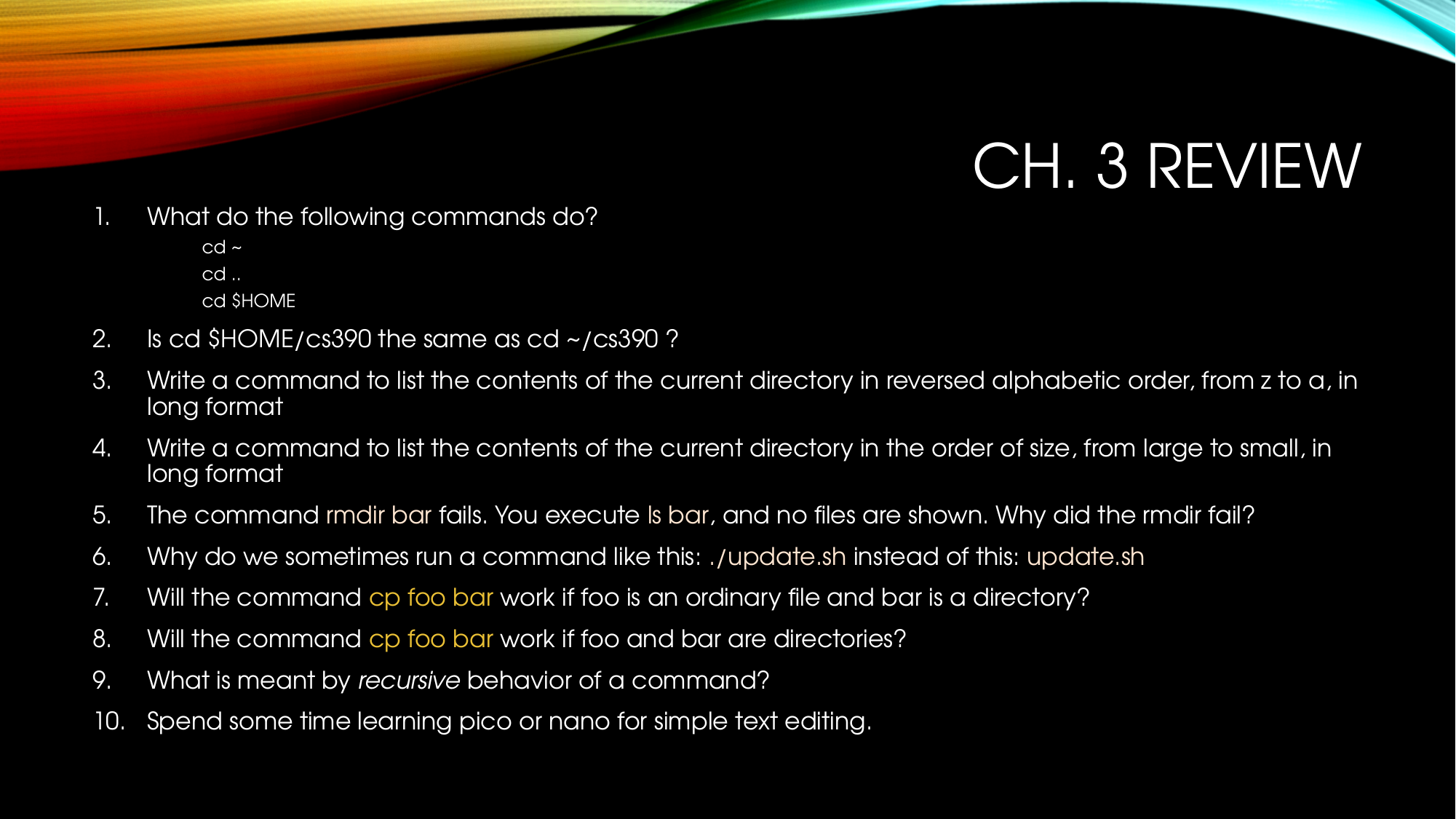

# Ch. 3 Review
What do the following commands do?
cd ~
cd ..
cd $HOME
Is cd $HOME/cs390 the same as cd ~/cs390 ?
Write a command to list the contents of the current directory in reversed alphabetic order, from z to a, in long format
Write a command to list the contents of the current directory in the order of size, from large to small, in long format
The command rmdir bar fails. You execute ls bar, and no files are shown. Why did the rmdir fail?
Why do we sometimes run a command like this: ./update.sh instead of this: update.sh
Will the command cp foo bar work if foo is an ordinary file and bar is a directory?
Will the command cp foo bar work if foo and bar are directories?
What is meant by recursive behavior of a command?
Spend some time learning pico or nano for simple text editing.